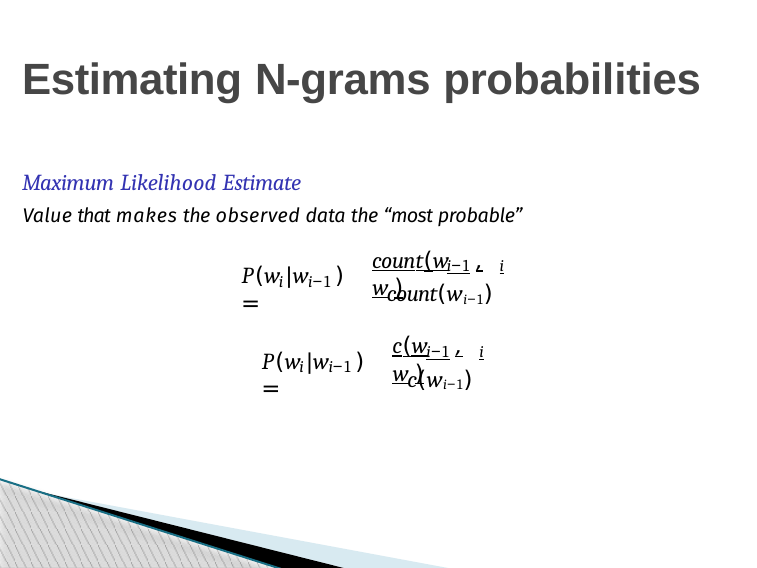

# Estimating N-grams probabilities
Maximum Likelihood Estimate
Value that makes the observed data the “most probable”
count(w	, w )
i−1	i
P(w |w	) =
i	i−1
count(wi−1)
c(w	, w )
i−1	i
P(w |w	) =
i	i−1
c(wi−1)
Week 2: Lecture 4
14 / 24